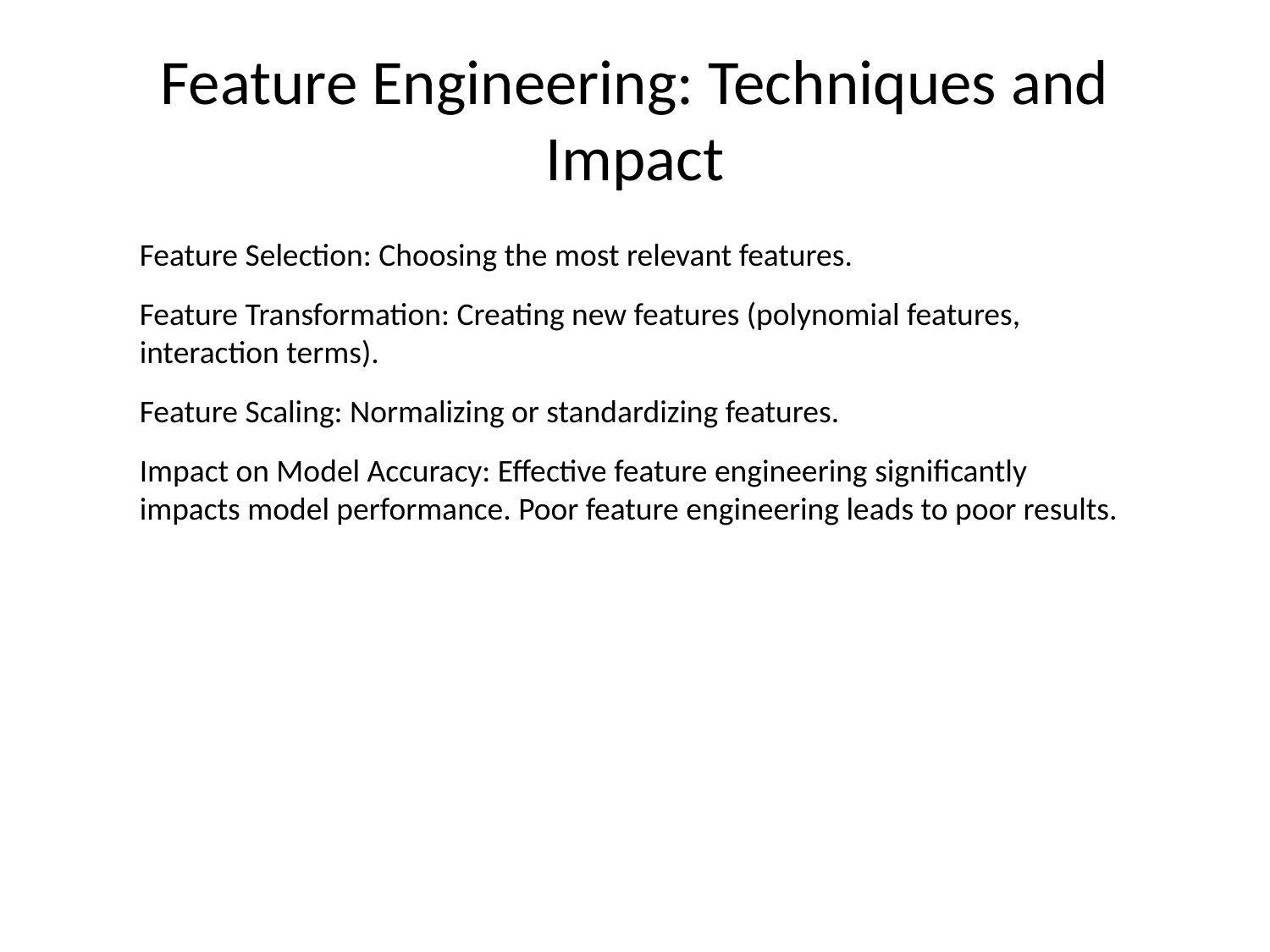

# Feature Engineering: Techniques and Impact

Feature Selection: Choosing the most relevant features.
Feature Transformation: Creating new features (polynomial features, interaction terms).
Feature Scaling: Normalizing or standardizing features.
Impact on Model Accuracy: Effective feature engineering significantly impacts model performance. Poor feature engineering leads to poor results.